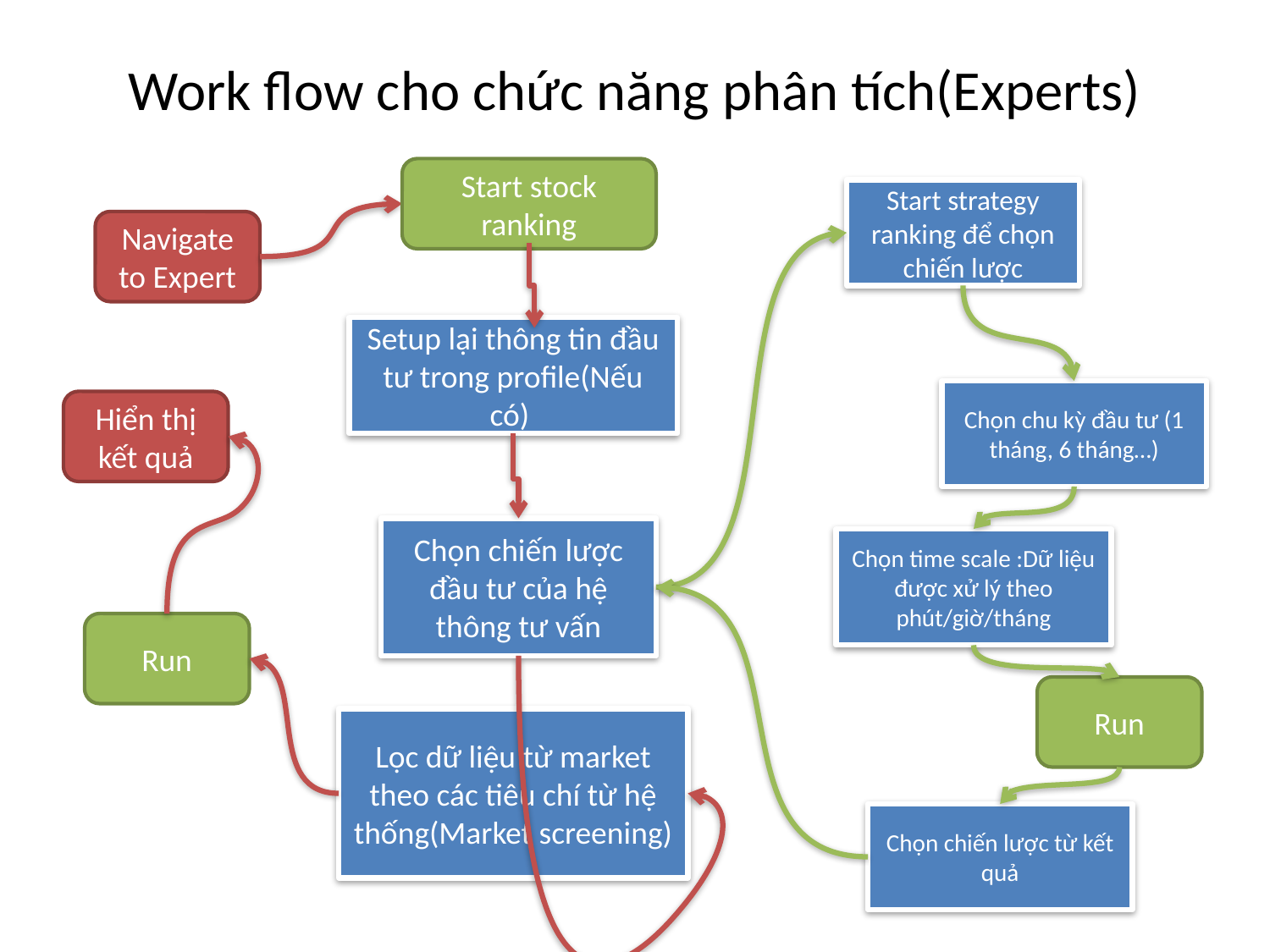

# Work flow cho chức năng phân tích(Experts)
Start stock ranking
Start strategy ranking để chọn chiến lược
Navigate to Expert
Setup lại thông tin đầu tư trong profile(Nếu có)
Chọn chu kỳ đầu tư (1 tháng, 6 tháng…)
Hiển thị kết quả
Chọn chiến lược đầu tư của hệ thông tư vấn
Chọn time scale :Dữ liệu được xử lý theo phút/giờ/tháng
Run
Run
Lọc dữ liệu từ market theo các tiêu chí từ hệ thống(Market screening)
Chọn chiến lược từ kết quả